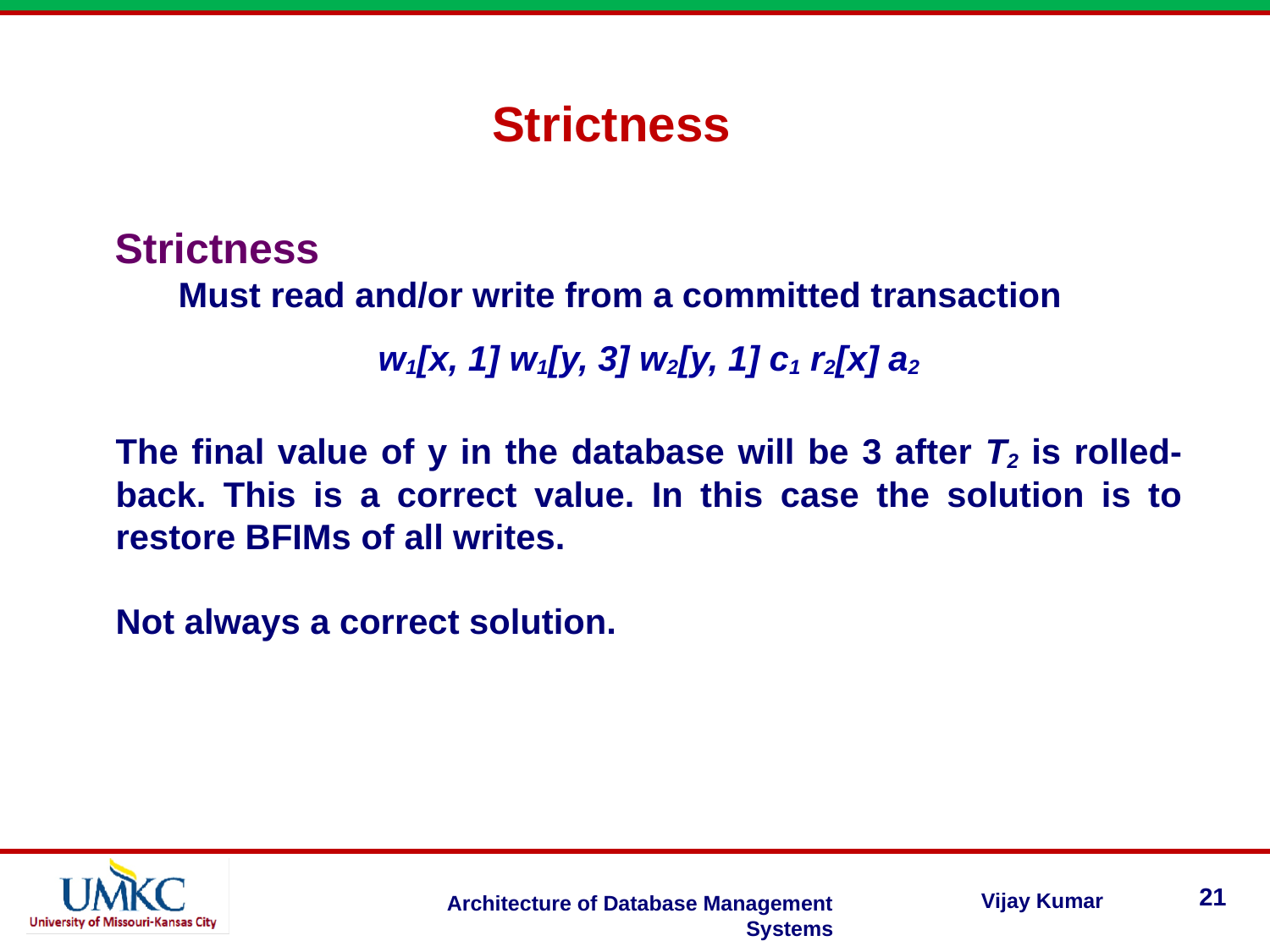

Strictness
Strictness
Must read and/or write from a committed transaction
w1[x, 1] w1[y, 3] w2[y, 1] c1 r2[x] a2

The final value of y in the database will be 3 after T2 is rolled-back. This is a correct value. In this case the solution is to restore BFIMs of all writes.

Not always a correct solution.
21